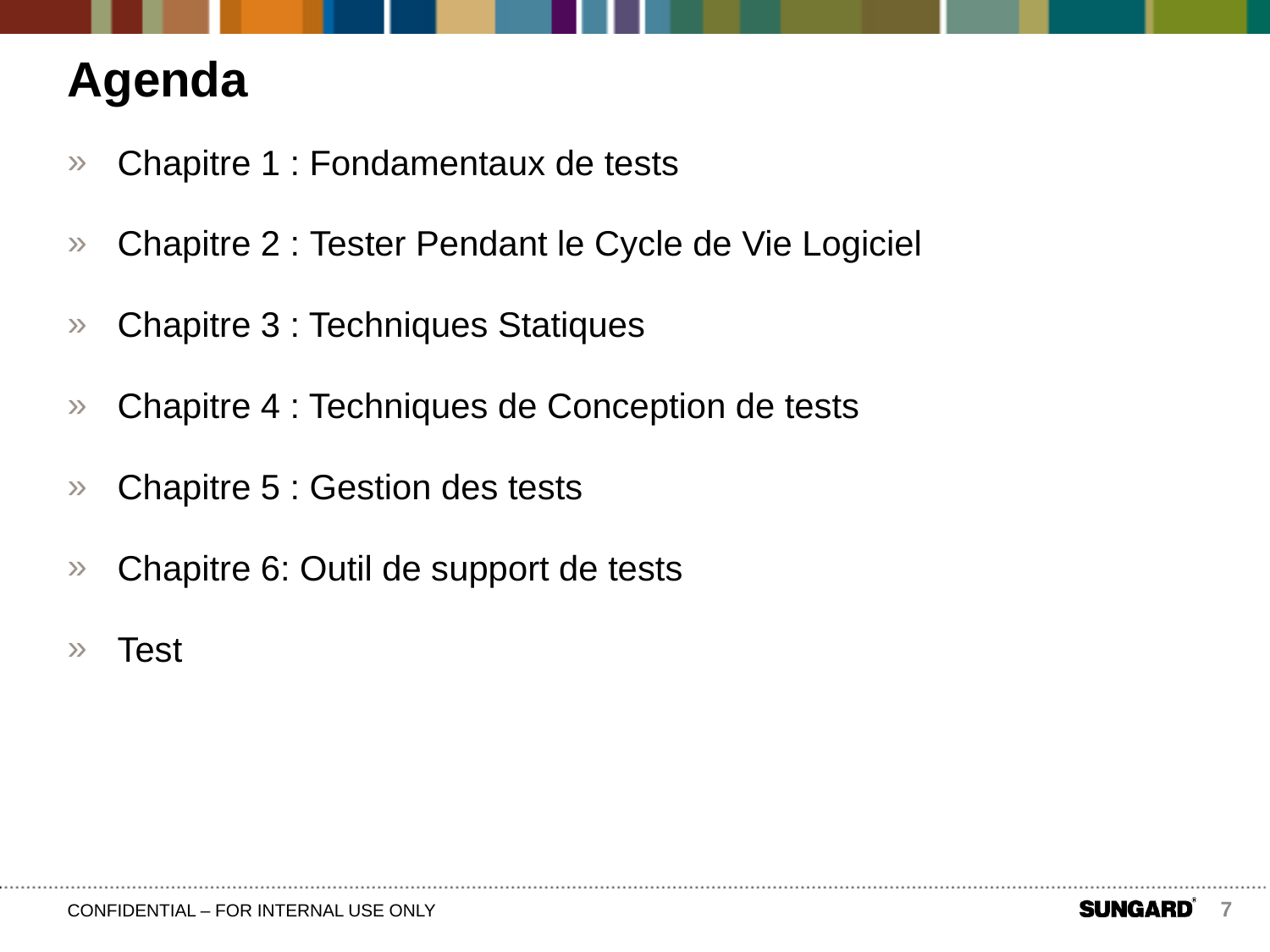

# Agenda
Chapitre 1 : Fondamentaux de tests
Chapitre 2 : Tester Pendant le Cycle de Vie Logiciel
Chapitre 3 : Techniques Statiques
Chapitre 4 : Techniques de Conception de tests
Chapitre 5 : Gestion des tests
Chapitre 6: Outil de support de tests
Test

7